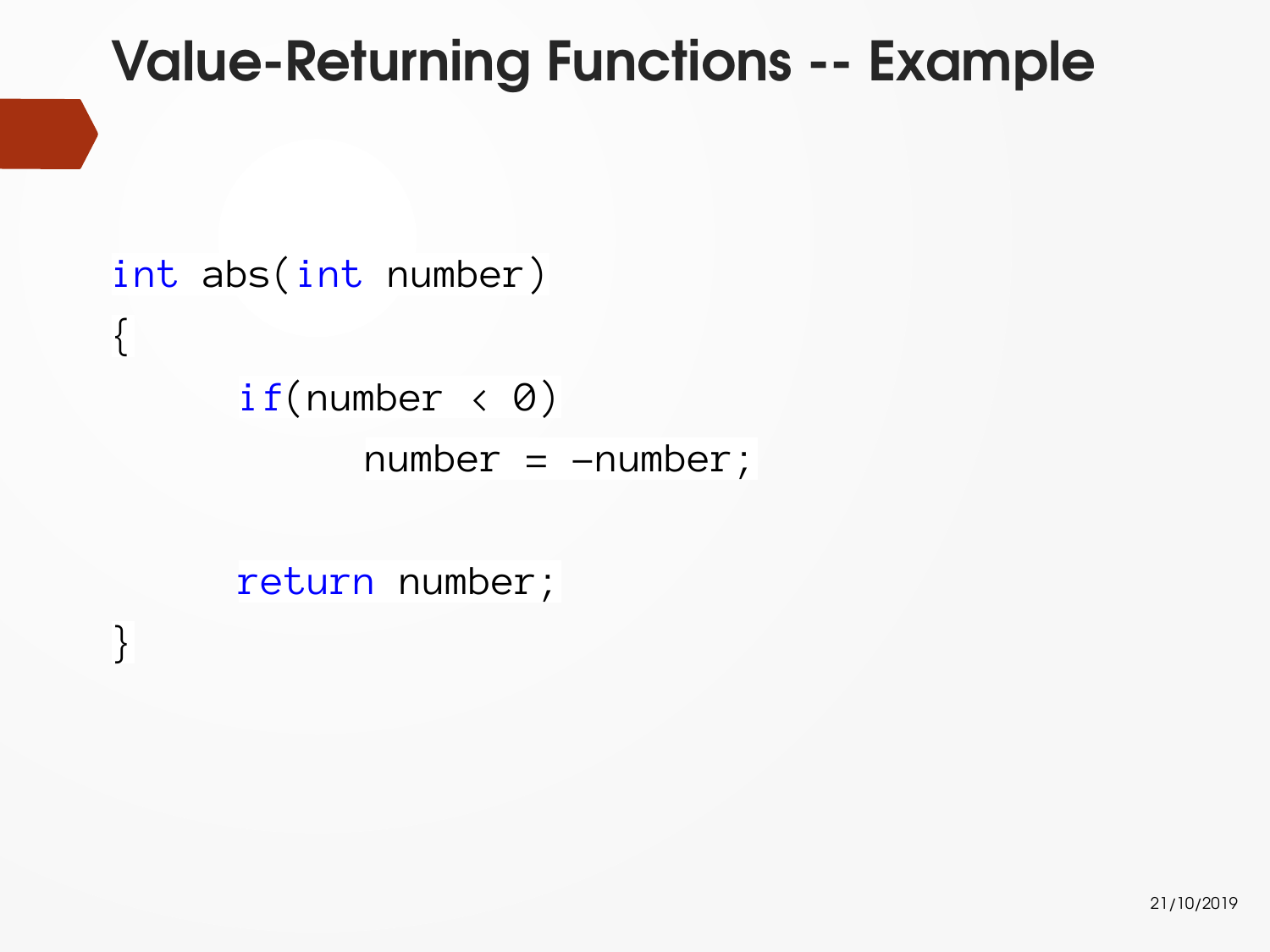

# Value-Returning Functions -- Example

int abs(int number)
{
	if(number < 0)
		number = -number;

	return number;
}

21/10/2019